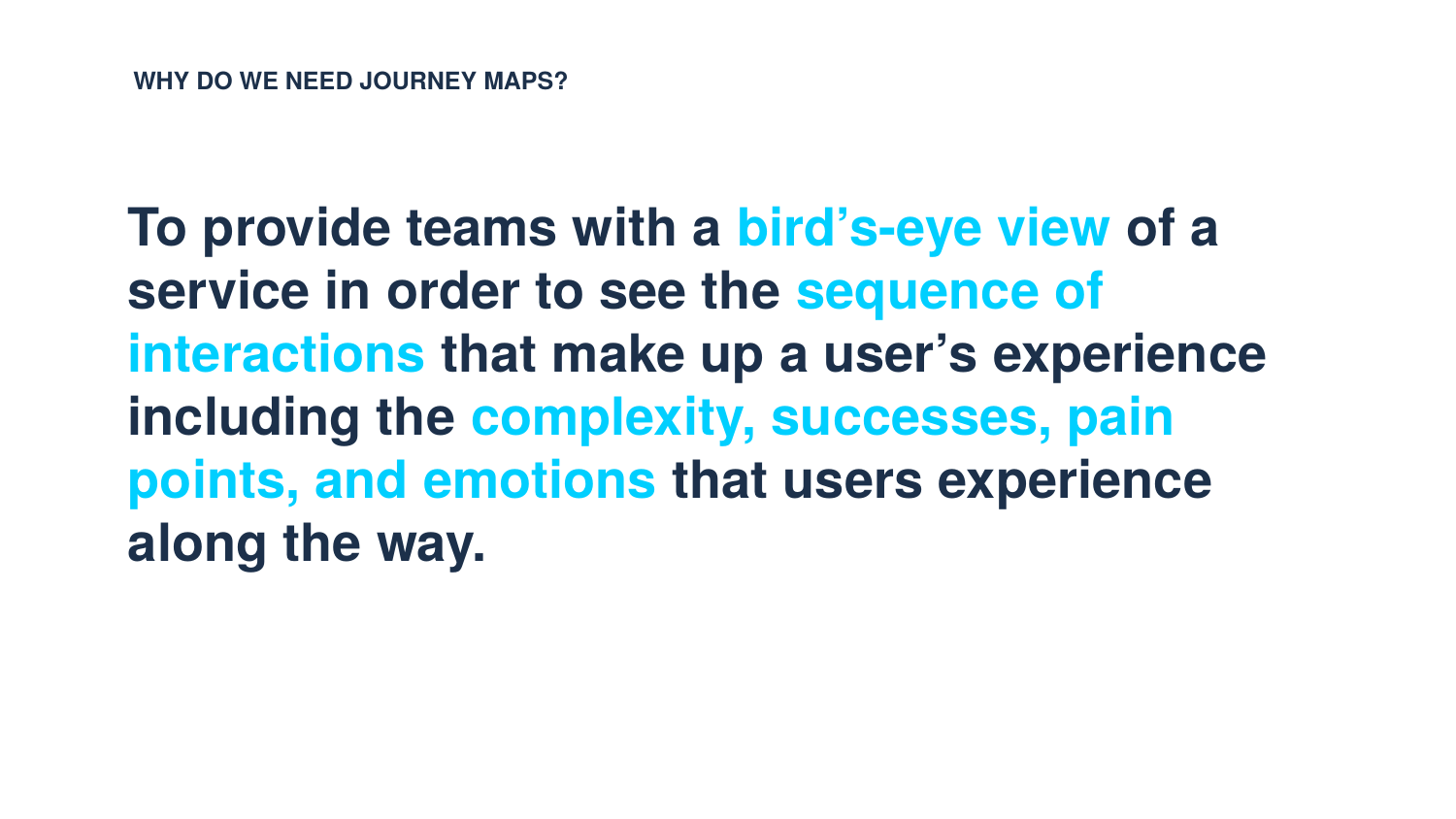

WHY DO WE NEED JOURNEY MAPS?
# To provide teams with a bird’s-eye view of a service in order to see the sequence of interactions that make up a user’s experience including the complexity, successes, pain points, and emotions that users experience along the way.